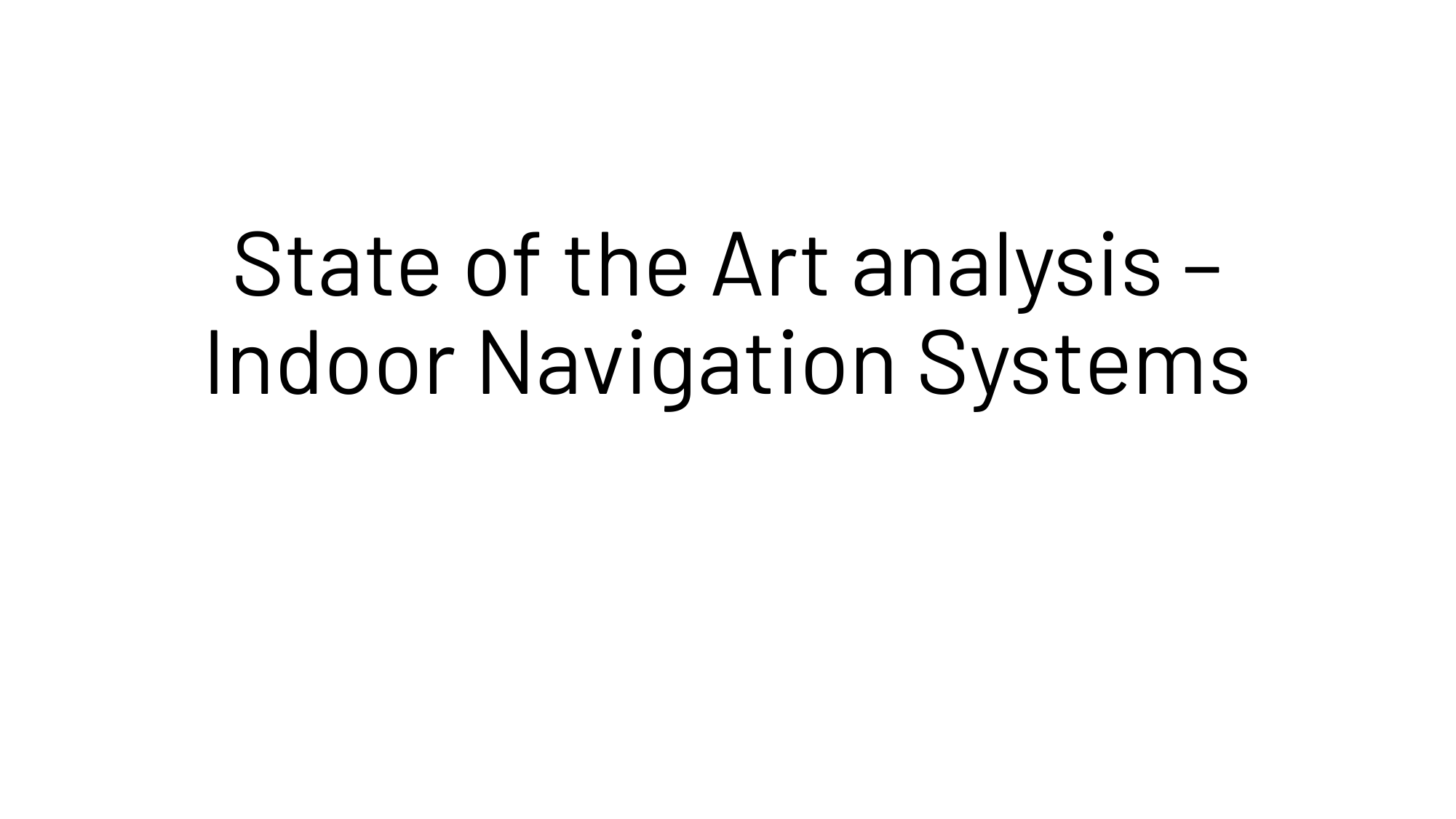

# State of the Art analysis – Indoor Navigation Systems